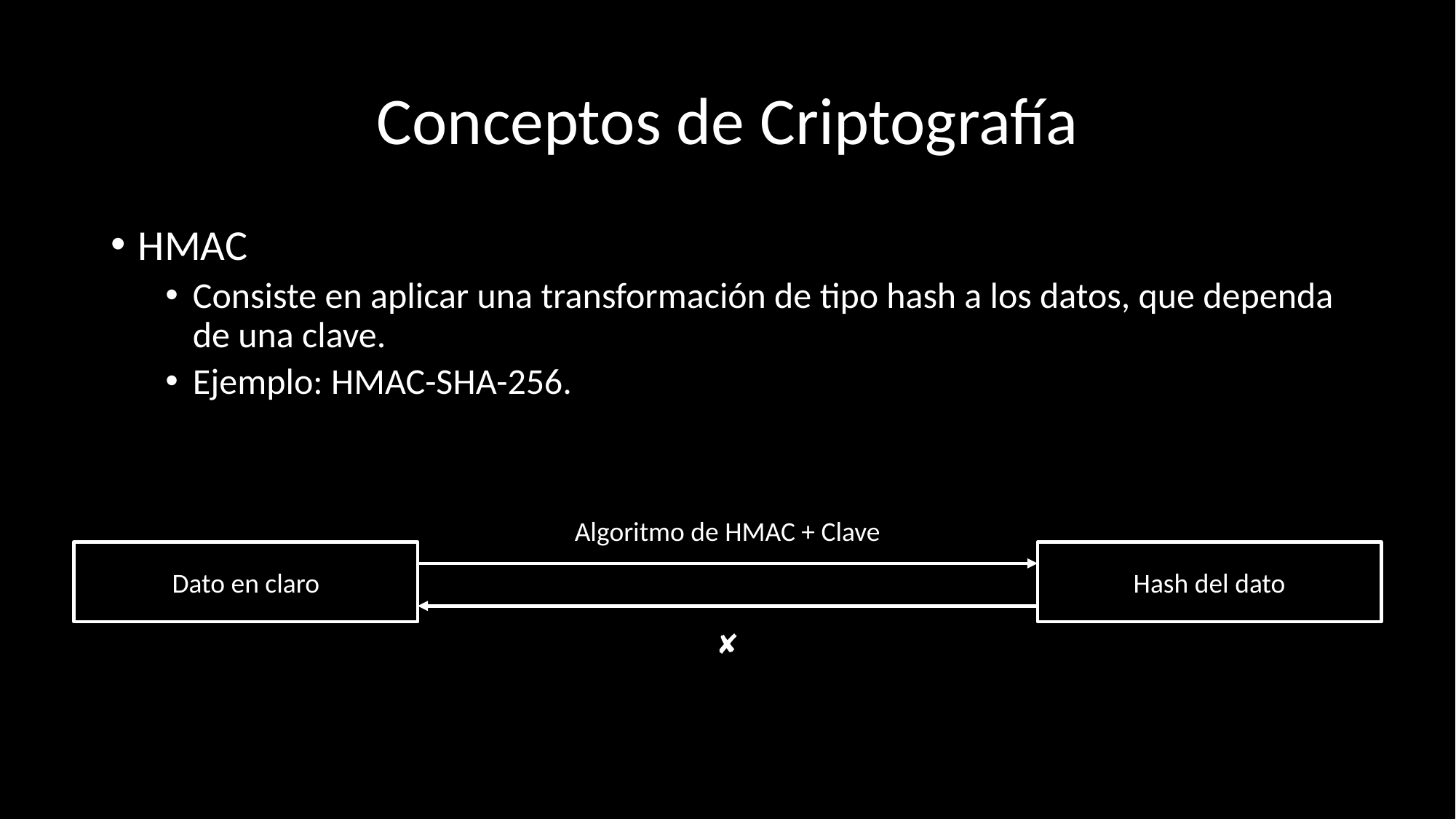

# Conceptos de Criptografía
HMAC
Consiste en aplicar una transformación de tipo hash a los datos, que dependa de una clave.
Ejemplo: HMAC-SHA-256.
Algoritmo de HMAC + Clave
Dato en claro
Hash del dato
✘